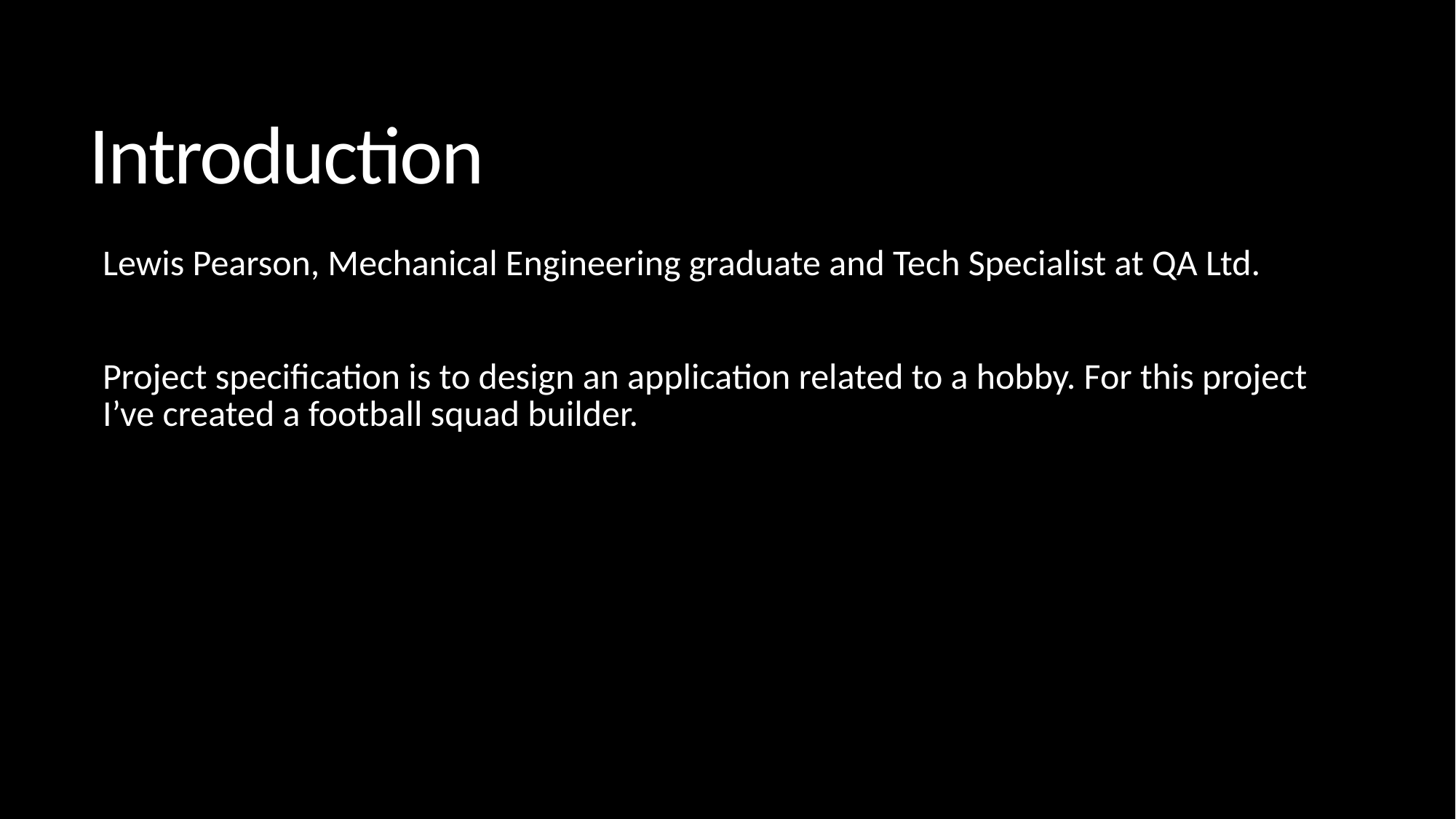

# Introduction
Lewis Pearson, Mechanical Engineering graduate and Tech Specialist at QA Ltd.

Project specification is to design an application related to a hobby. For this project I’ve created a football squad builder.